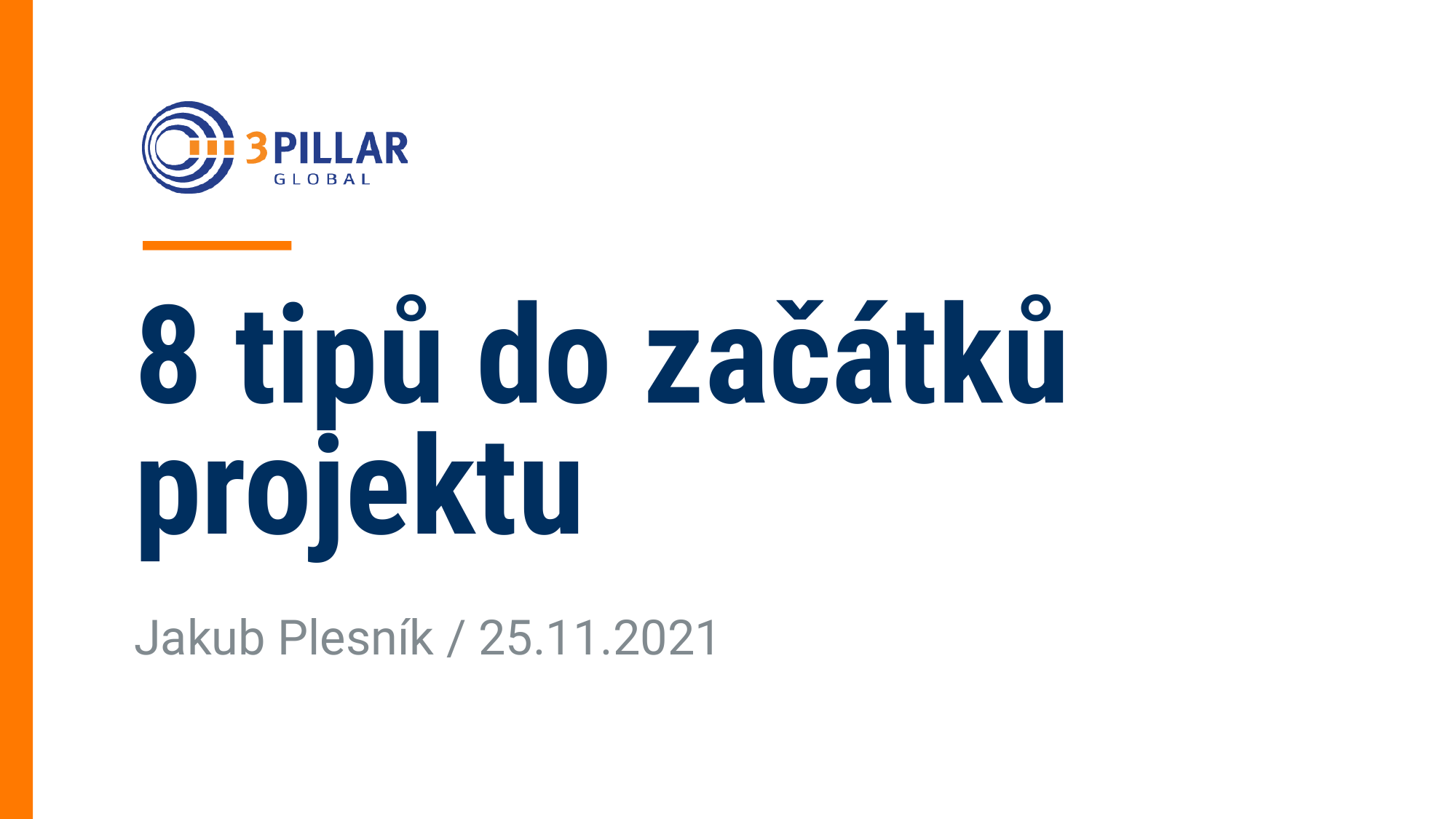

# 8 tipů do začátků projektu
Jakub Plesník / 25.11.2021